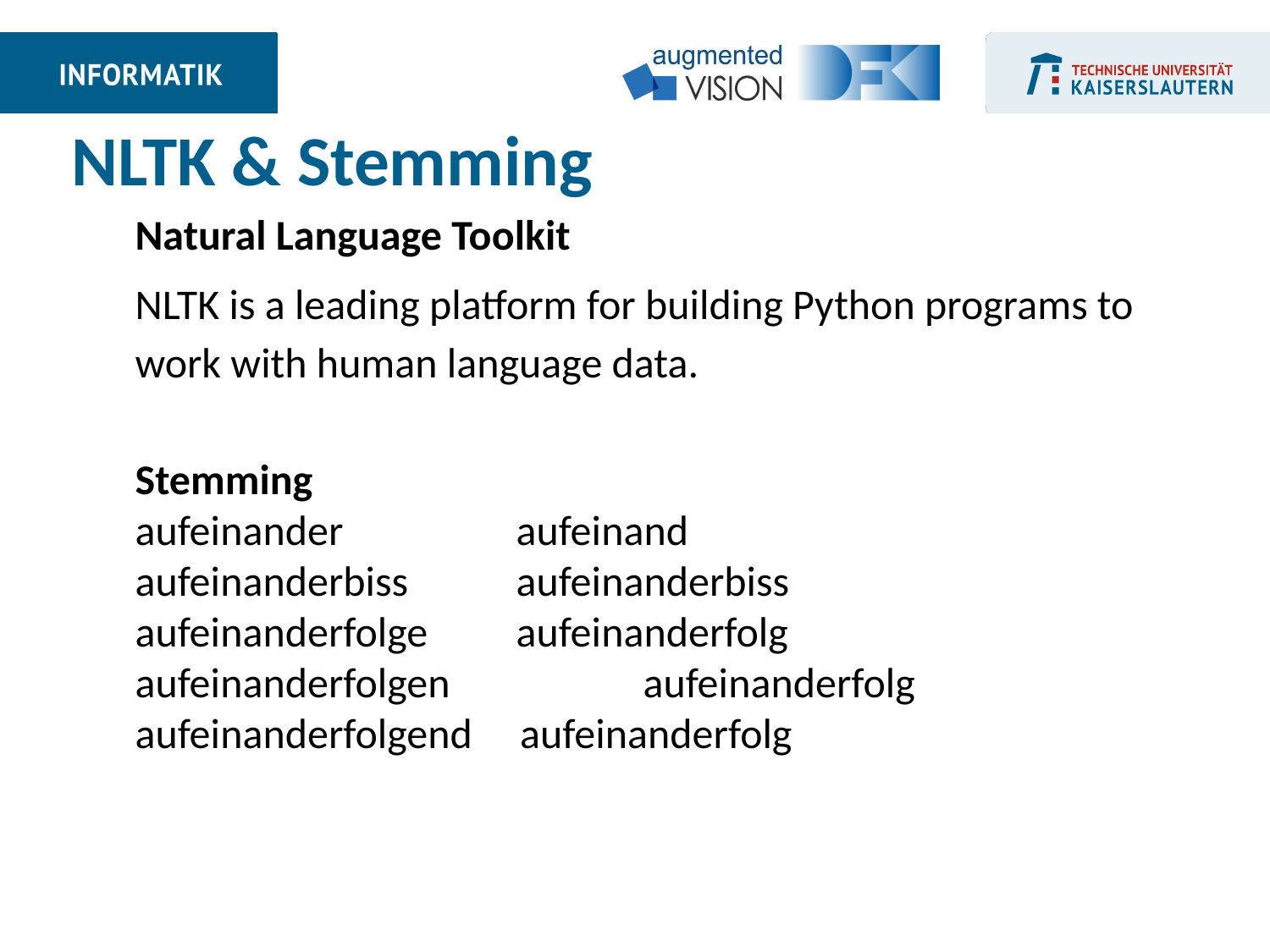

NLTK & Stemming
Natural Language Toolkit
NLTK is a leading platform for building Python programs to work with human language data.

Stemming
aufeinander             	aufeinand
aufeinanderbiss         	aufeinanderbiss
aufeinanderfolge        	aufeinanderfolg
aufeinanderfolgen       	aufeinanderfolg
aufeinanderfolgend     aufeinanderfolg